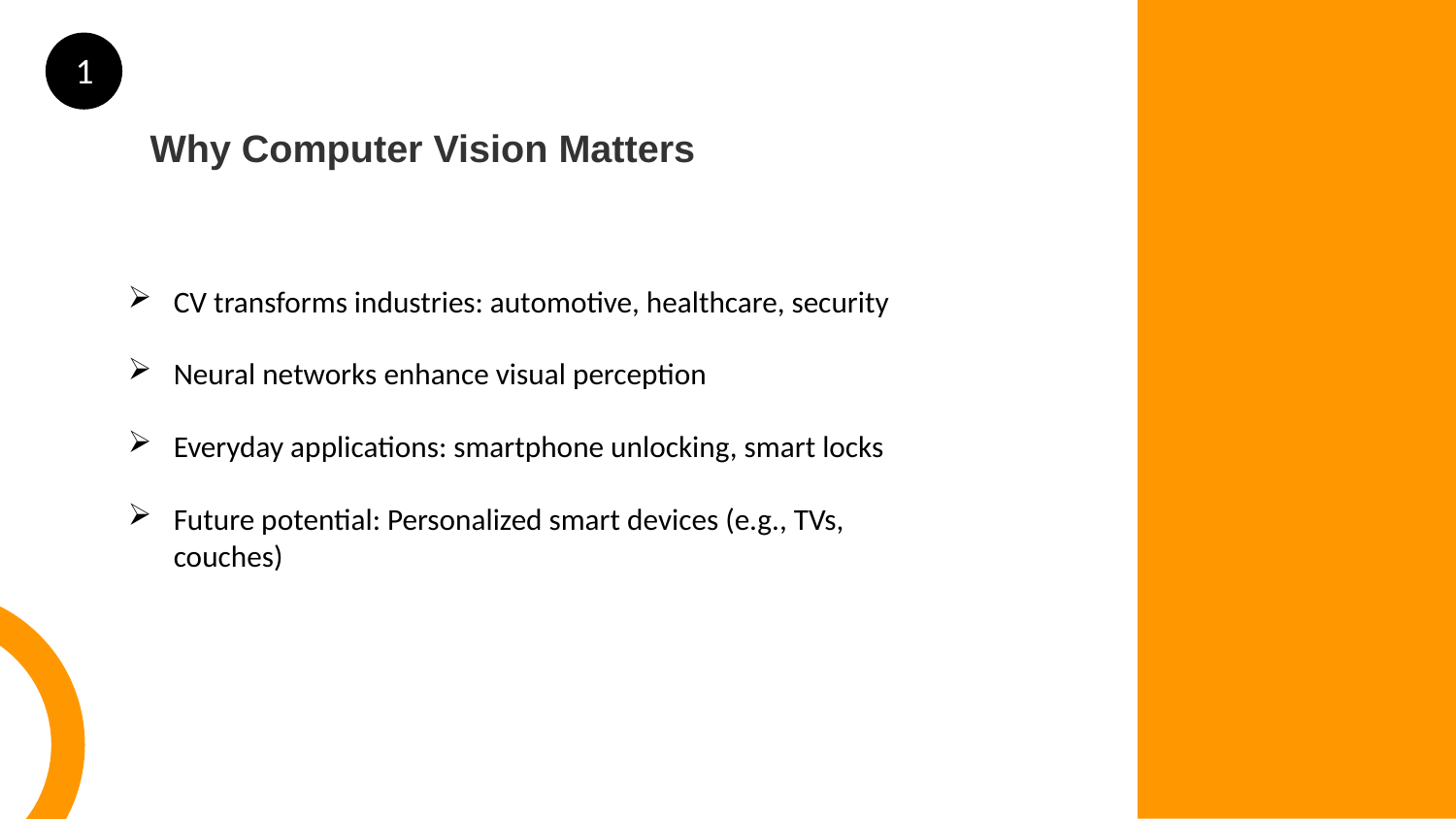

1
Why Computer Vision Matters

CV transforms industries: automotive, healthcare, security

Neural networks enhance visual perception

Everyday applications: smartphone unlocking, smart locks

Future potential: Personalized smart devices (e.g., TVs, couches)